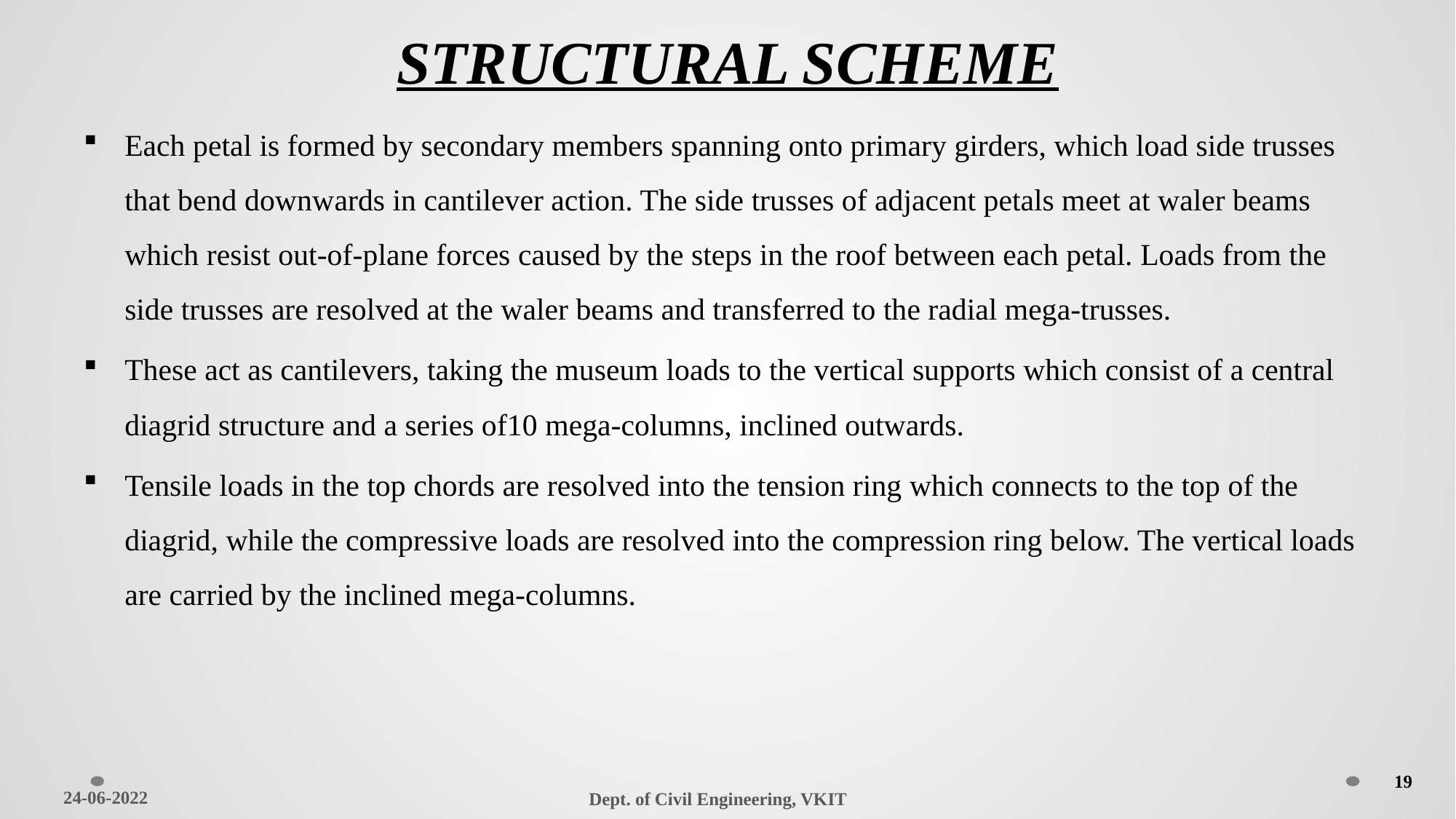

# STRUCTURAL SCHEME
Each petal is formed by secondary members spanning onto primary girders, which load side trusses that bend downwards in cantilever action. The side trusses of adjacent petals meet at waler beams which resist out-of-plane forces caused by the steps in the roof between each petal. Loads from the side trusses are resolved at the waler beams and transferred to the radial mega-trusses.
These act as cantilevers, taking the museum loads to the vertical supports which consist of a central diagrid structure and a series of10 mega-columns, inclined outwards.
Tensile loads in the top chords are resolved into the tension ring which connects to the top of the diagrid, while the compressive loads are resolved into the compression ring below. The vertical loads are carried by the inclined mega-columns.
19
24-06-2022
Dept. of Civil Engineering, VKIT